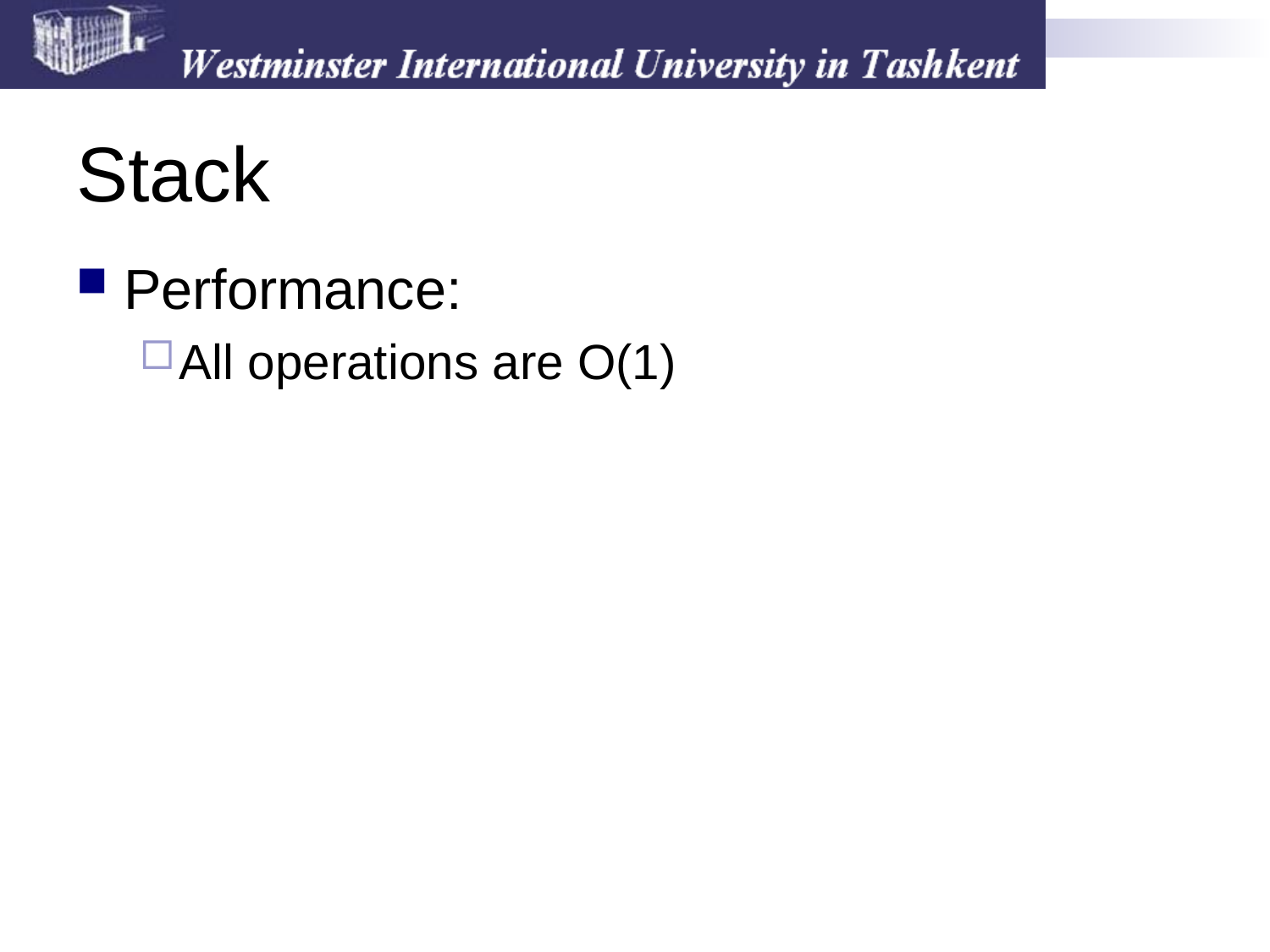

# Stack
Performance:
All operations are O(1)